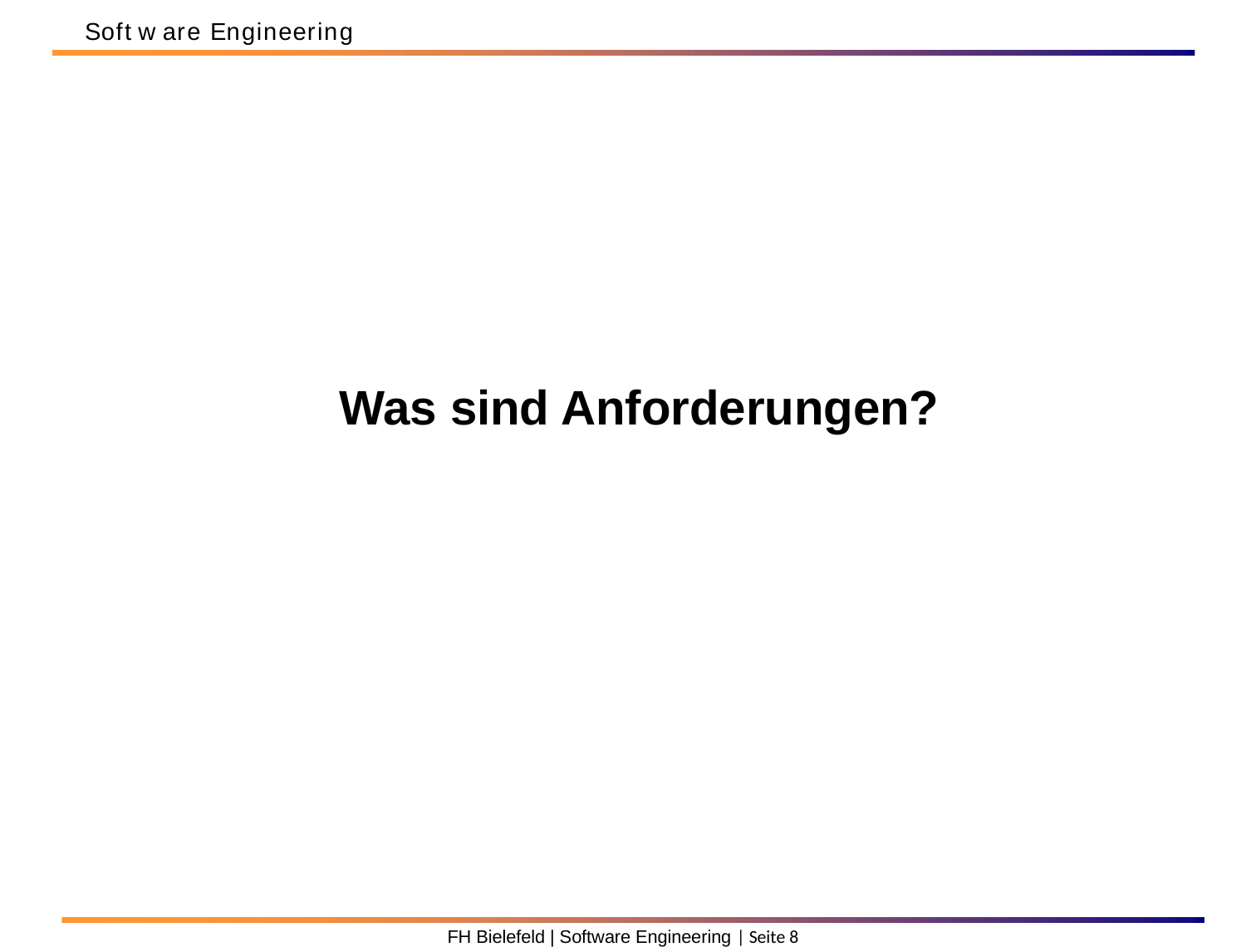

Soft w are Engineering

Was sind Anforderungen?